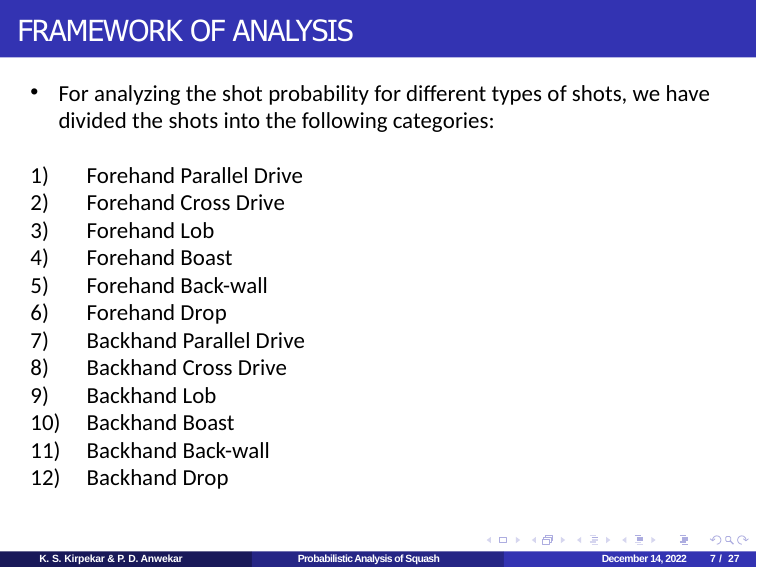

# FRAMEWORK OF ANALYSIS
For analyzing the shot probability for different types of shots, we have divided the shots into the following categories:

Forehand Parallel Drive
Forehand Cross Drive
Forehand Lob
Forehand Boast
Forehand Back-wall
Forehand Drop
Backhand Parallel Drive
Backhand Cross Drive
Backhand Lob
Backhand Boast
Backhand Back-wall
Backhand Drop

K. S. Kirpekar & P. D. Anwekar
Probabilistic Analysis of Squash
December 14, 2022
7 / 27